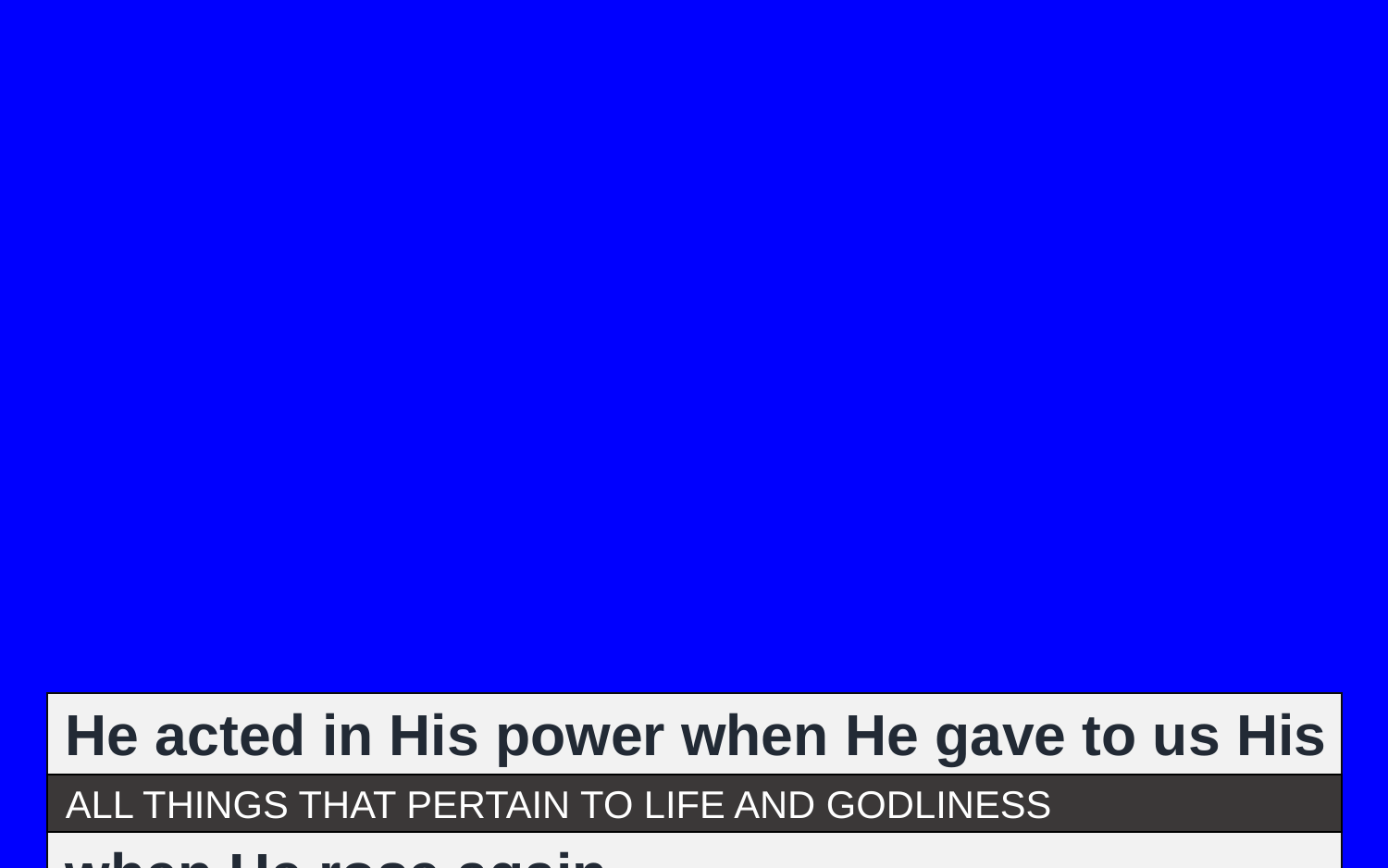

He acted in His power when He gave to us His Son… When Christ laid down His life and when He rose again.
ALL THINGS THAT PERTAIN TO LIFE AND GODLINESS